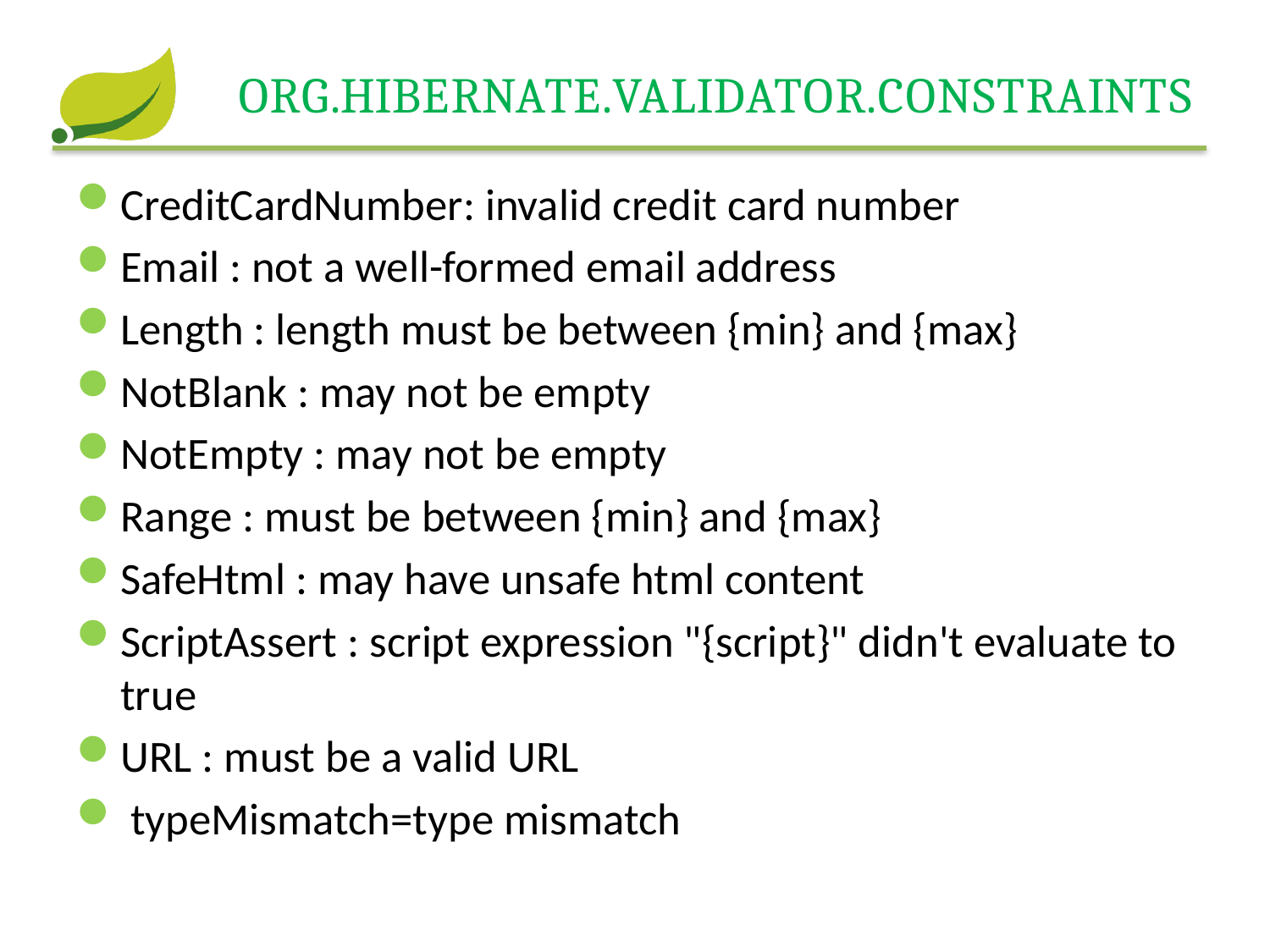

# org.hibernate.validator.constraints
CreditCardNumber: invalid credit card number
Email : not a well-formed email address
Length : length must be between {min} and {max}
NotBlank : may not be empty
NotEmpty : may not be empty
Range : must be between {min} and {max}
SafeHtml : may have unsafe html content
ScriptAssert : script expression "{script}" didn't evaluate to true
URL : must be a valid URL
 typeMismatch=type mismatch